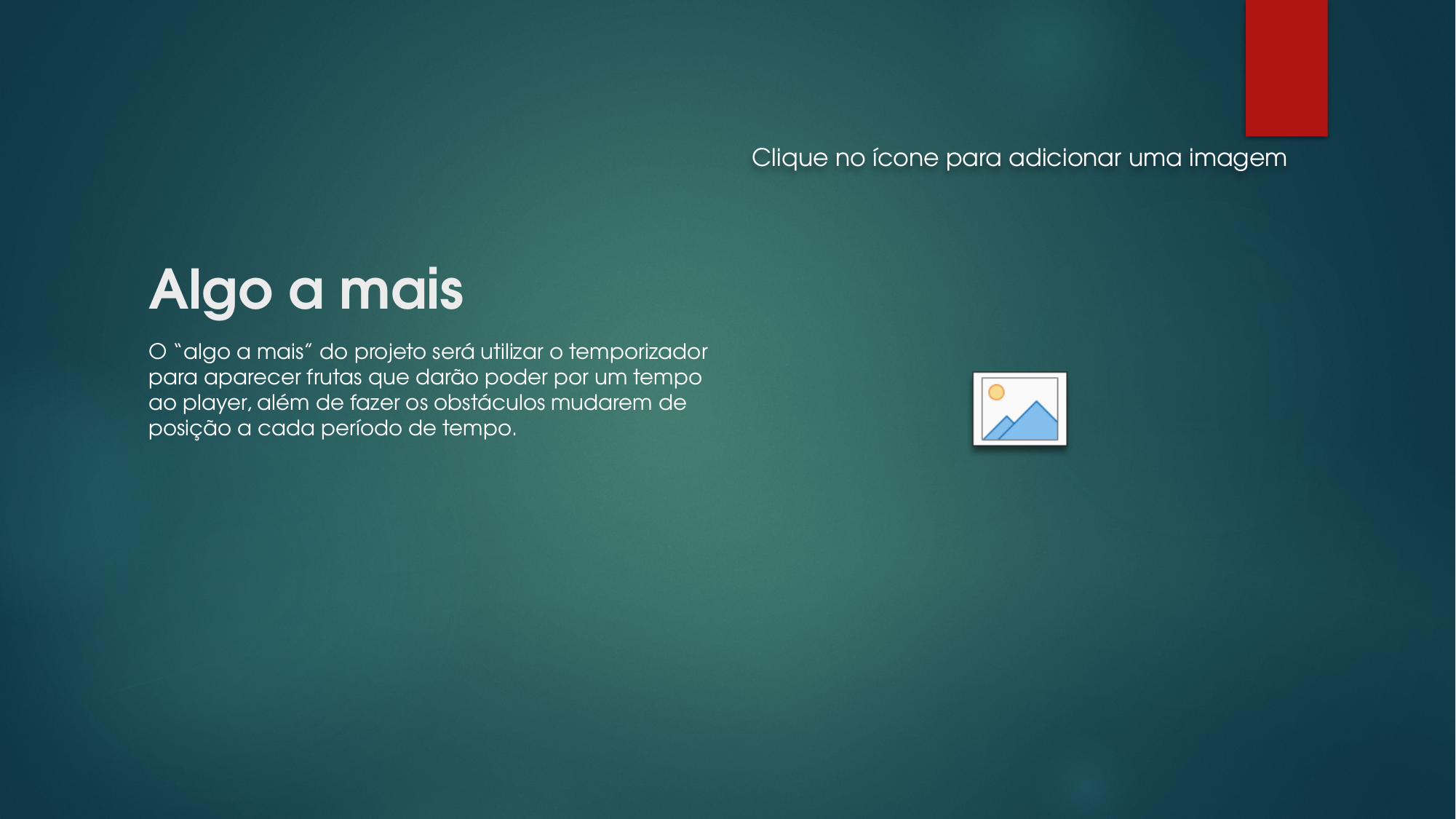

# Algo a mais
O “algo a mais” do projeto será utilizar o temporizador para aparecer frutas que darão poder por um tempo ao player, além de fazer os obstáculos mudarem de posição a cada período de tempo.